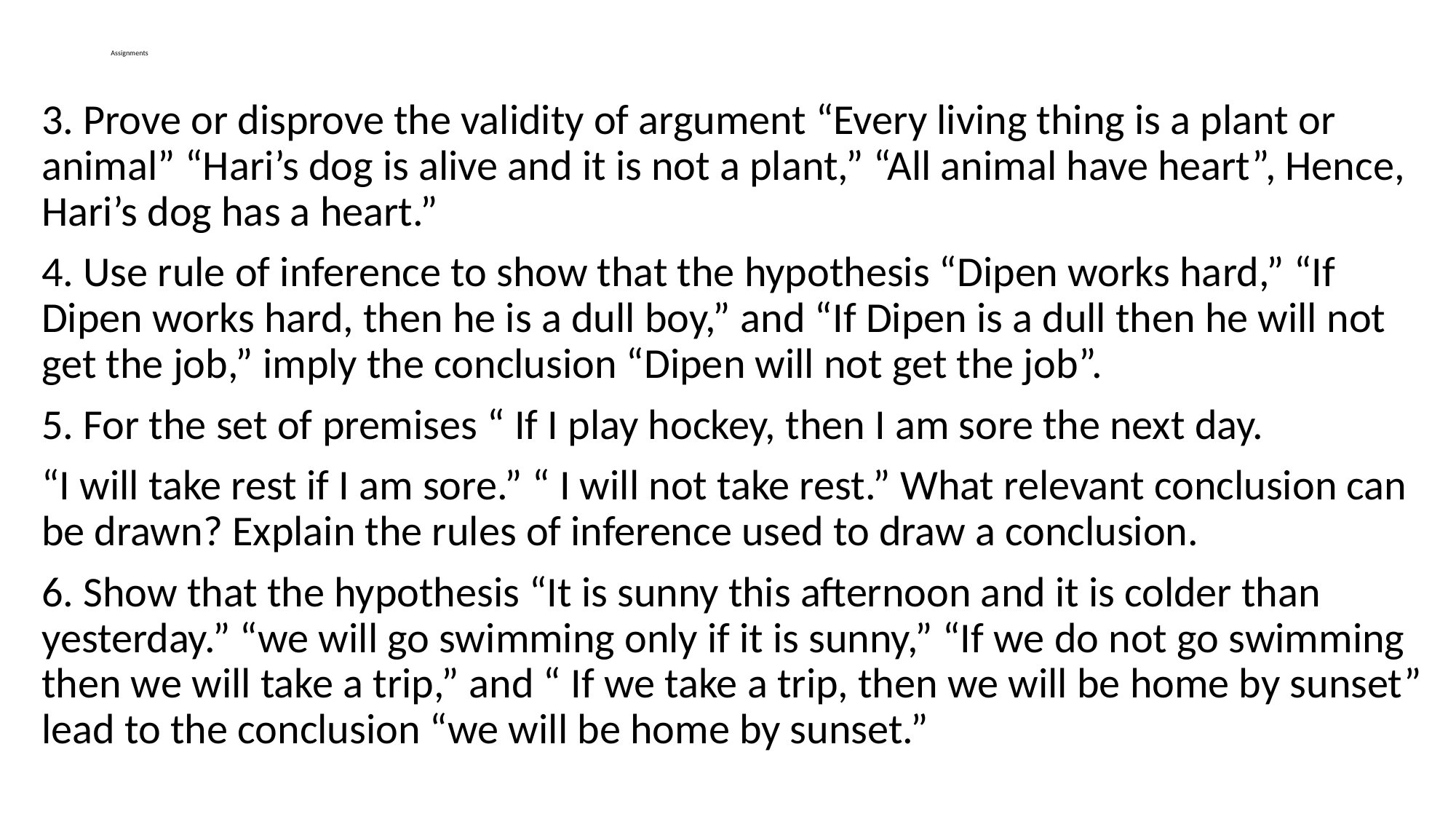

# Assignments
3. Prove or disprove the validity of argument “Every living thing is a plant or animal” “Hari’s dog is alive and it is not a plant,” “All animal have heart”, Hence, Hari’s dog has a heart.”
4. Use rule of inference to show that the hypothesis “Dipen works hard,” “If Dipen works hard, then he is a dull boy,” and “If Dipen is a dull then he will not get the job,” imply the conclusion “Dipen will not get the job”.
5. For the set of premises “ If I play hockey, then I am sore the next day.
“I will take rest if I am sore.” “ I will not take rest.” What relevant conclusion can be drawn? Explain the rules of inference used to draw a conclusion.
6. Show that the hypothesis “It is sunny this afternoon and it is colder than yesterday.” “we will go swimming only if it is sunny,” “If we do not go swimming then we will take a trip,” and “ If we take a trip, then we will be home by sunset” lead to the conclusion “we will be home by sunset.”